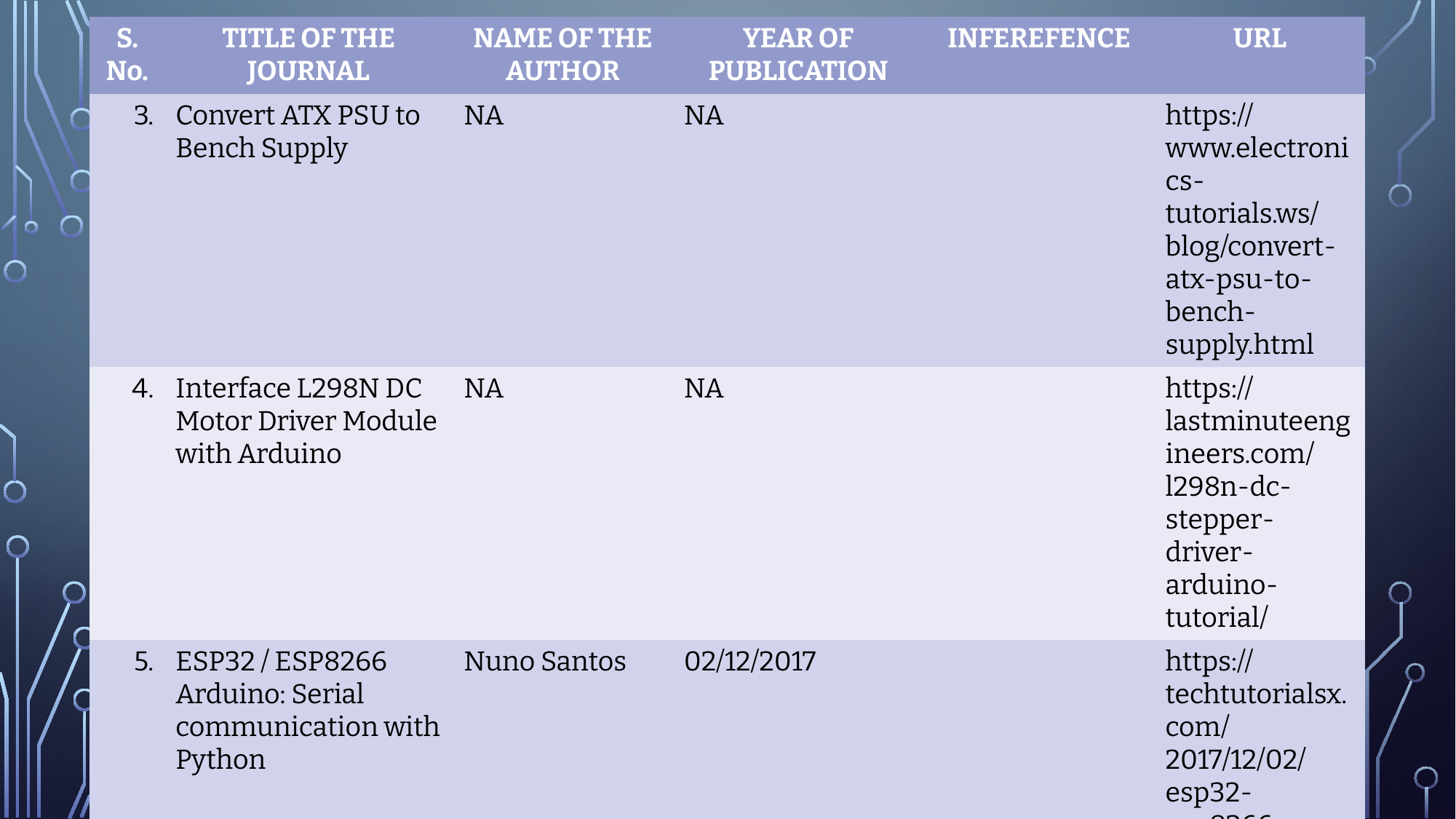

| S. No. | TITLE OF THE JOURNAL | NAME OF THE AUTHOR | YEAR OF PUBLICATION | INFEREFENCE | URL |
| --- | --- | --- | --- | --- | --- |
| 3. | Convert ATX PSU to Bench Supply | NA | NA |  | https://www.electronics-tutorials.ws/blog/convert-atx-psu-to-bench-supply.html |
| 4. | Interface L298N DC Motor Driver Module with Arduino | NA | NA |  | https://lastminuteengineers.com/l298n-dc-stepper-driver-arduino-tutorial/ |
| 5. | ESP32 / ESP8266 Arduino: Serial communication with Python | Nuno Santos | 02/12/2017 |  | https://techtutorialsx.com/2017/12/02/esp32-esp8266-arduino-serial-communication-with-python/ |